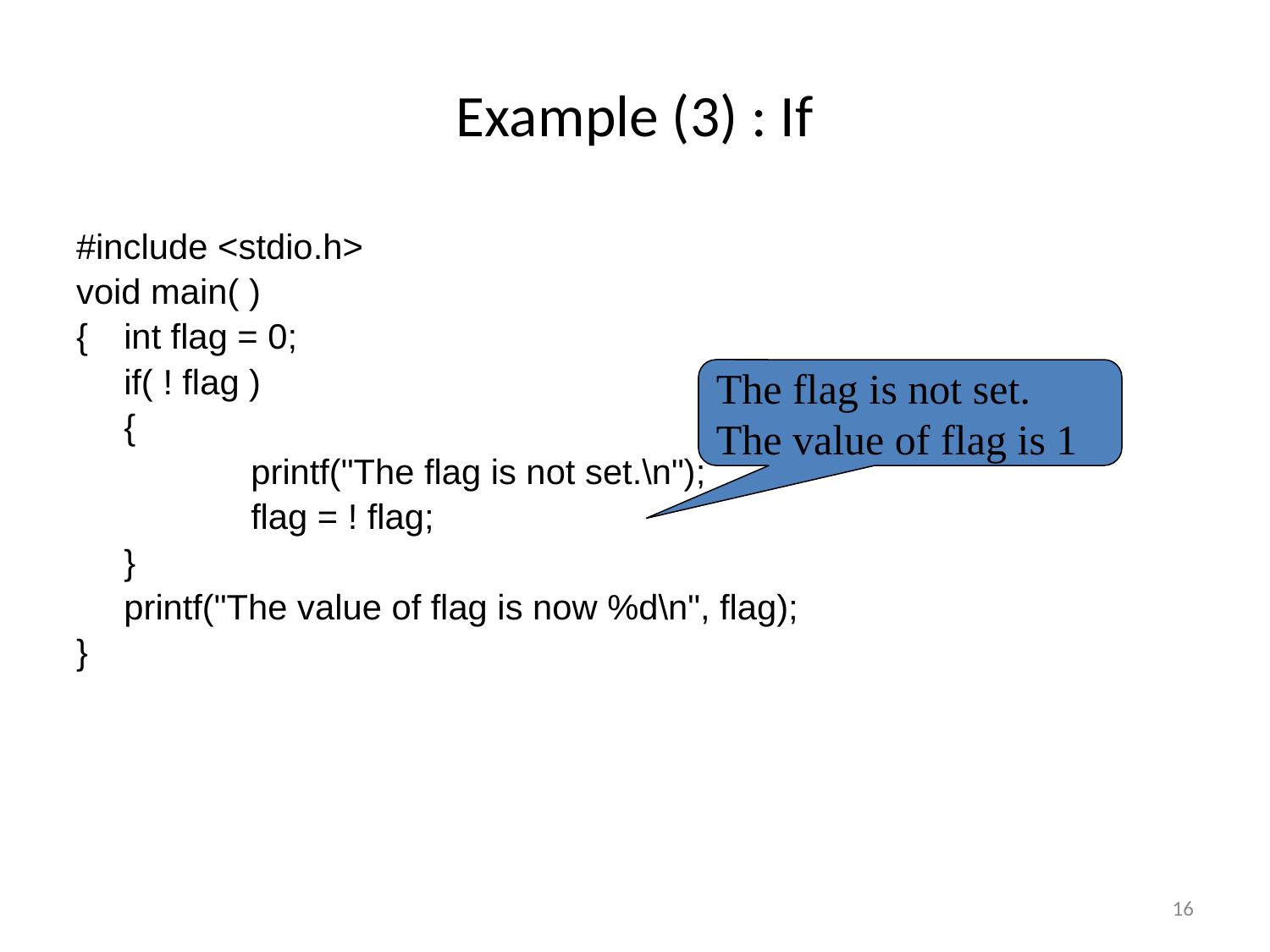

# Example (3) : If
#include <stdio.h>
void main( )
{	int flag = 0;
	if( ! flag )
	{
		printf("The flag is not set.\n");
		flag = ! flag;
	}
	printf("The value of flag is now %d\n", flag);
}
The flag is not set.
The value of flag is 1
16